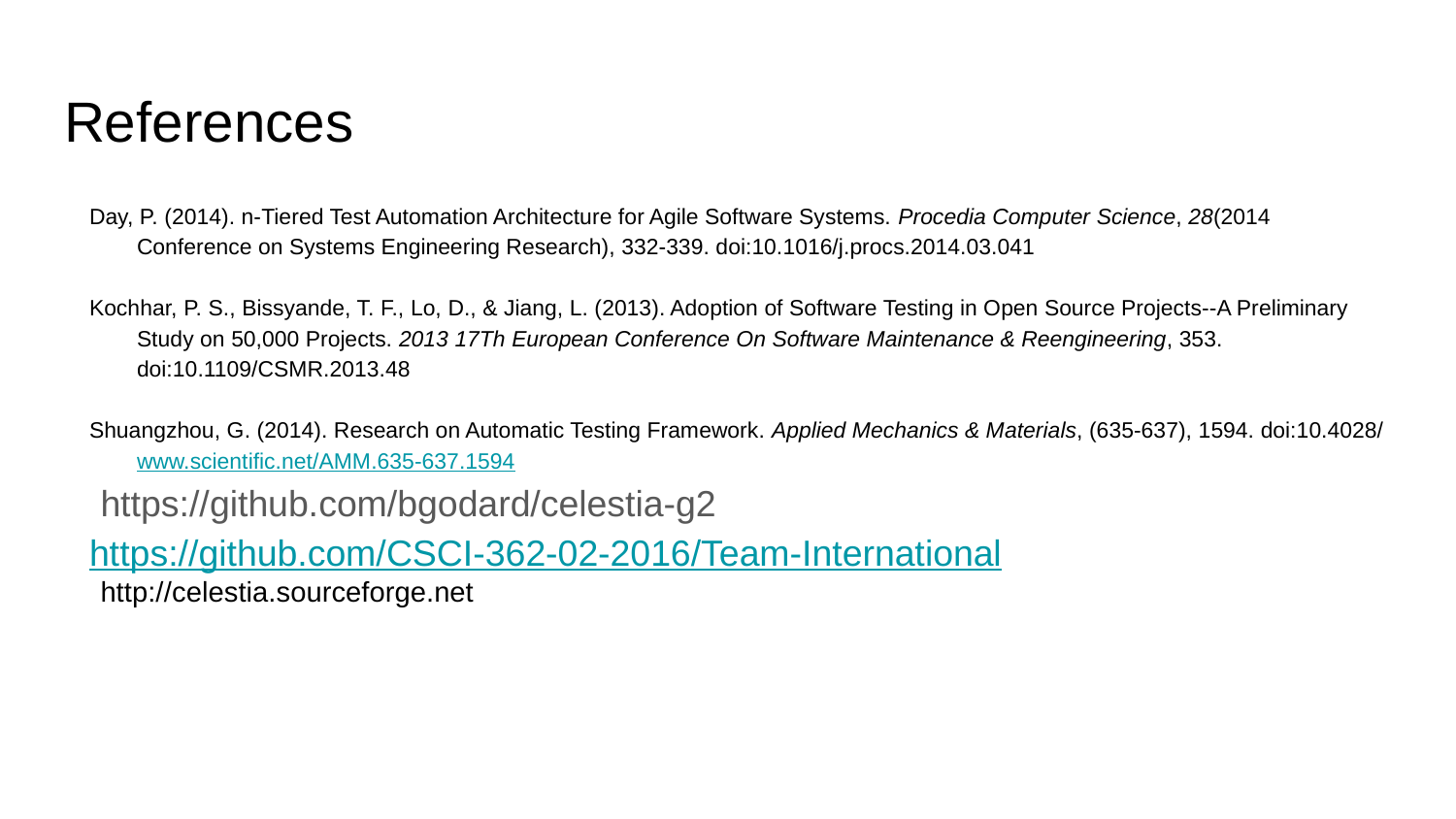

# References
Day, P. (2014). n-Tiered Test Automation Architecture for Agile Software Systems. Procedia Computer Science, 28(2014 Conference on Systems Engineering Research), 332-339. doi:10.1016/j.procs.2014.03.041

Kochhar, P. S., Bissyande, T. F., Lo, D., & Jiang, L. (2013). Adoption of Software Testing in Open Source Projects--A Preliminary Study on 50,000 Projects. 2013 17Th European Conference On Software Maintenance & Reengineering, 353. doi:10.1109/CSMR.2013.48

Shuangzhou, G. (2014). Research on Automatic Testing Framework. Applied Mechanics & Materials, (635-637), 1594. doi:10.4028/www.scientific.net/AMM.635-637.1594
https://github.com/bgodard/celestia-g2
https://github.com/CSCI-362-02-2016/Team-International
http://celestia.sourceforge.net